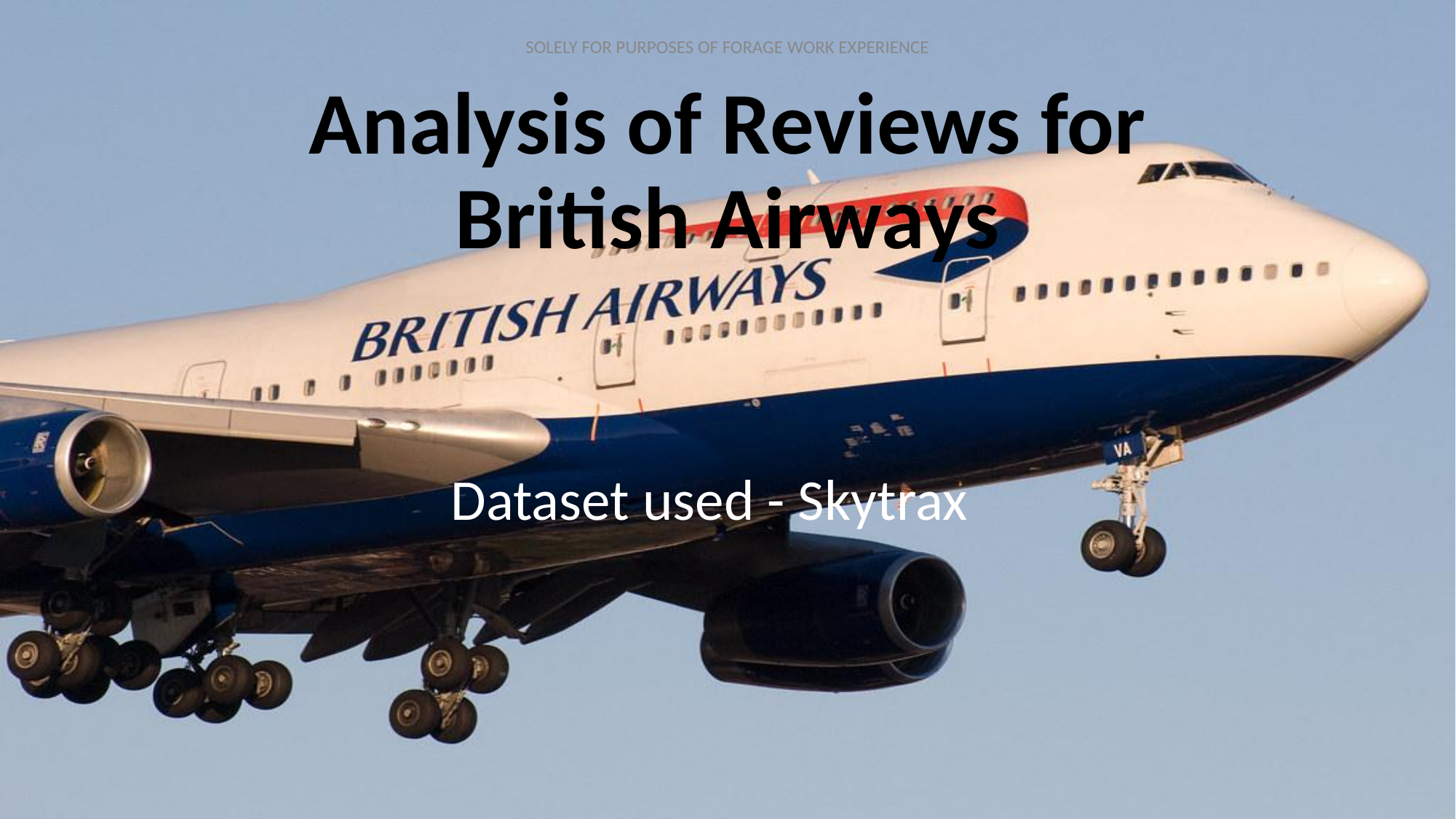

# Analysis of Reviews for British Airways
Dataset used - Skytrax